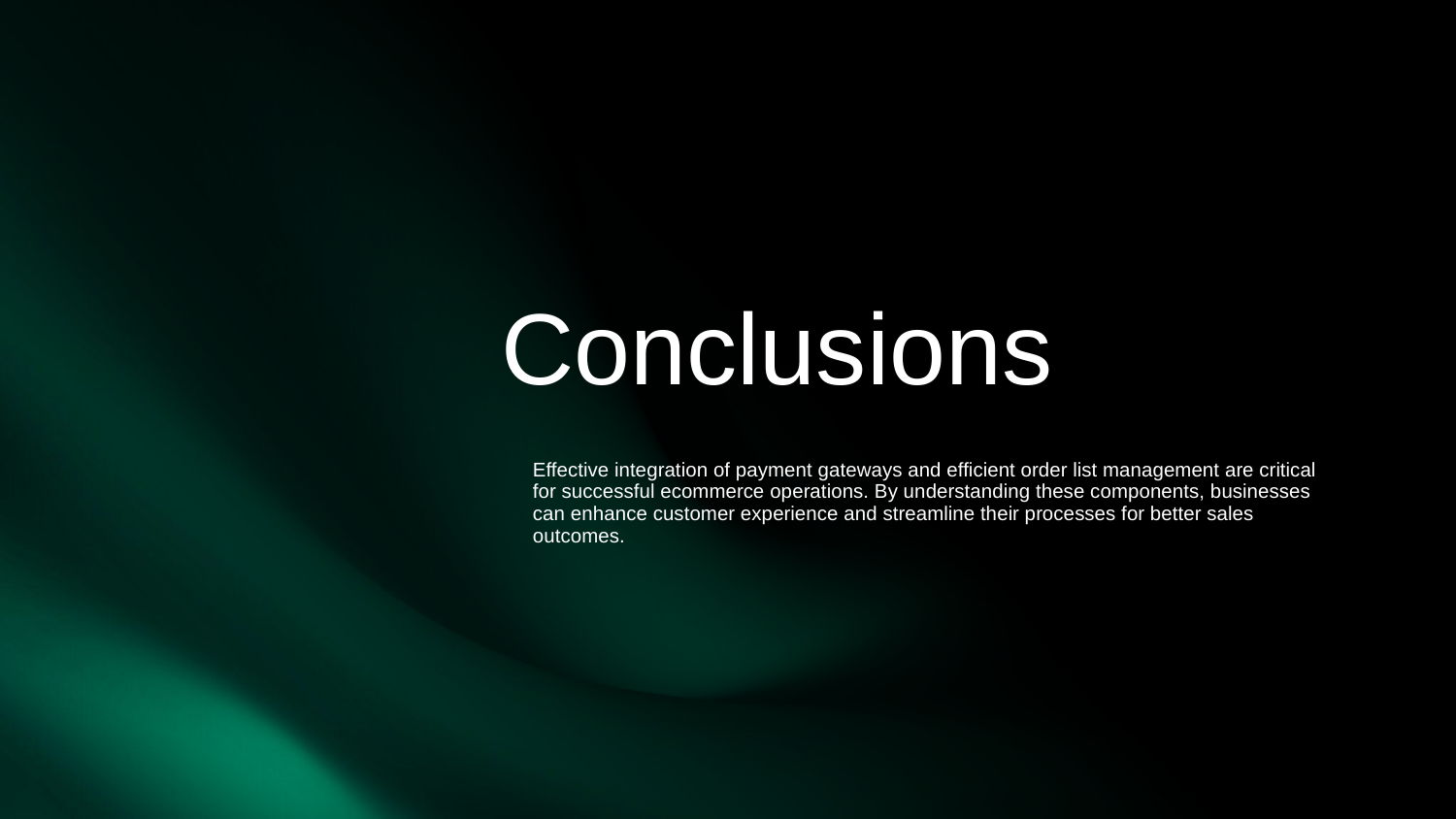

# Conclusions
Effective integration of payment gateways and efficient order list management are critical for successful ecommerce operations. By understanding these components, businesses can enhance customer experience and streamline their processes for better sales outcomes.